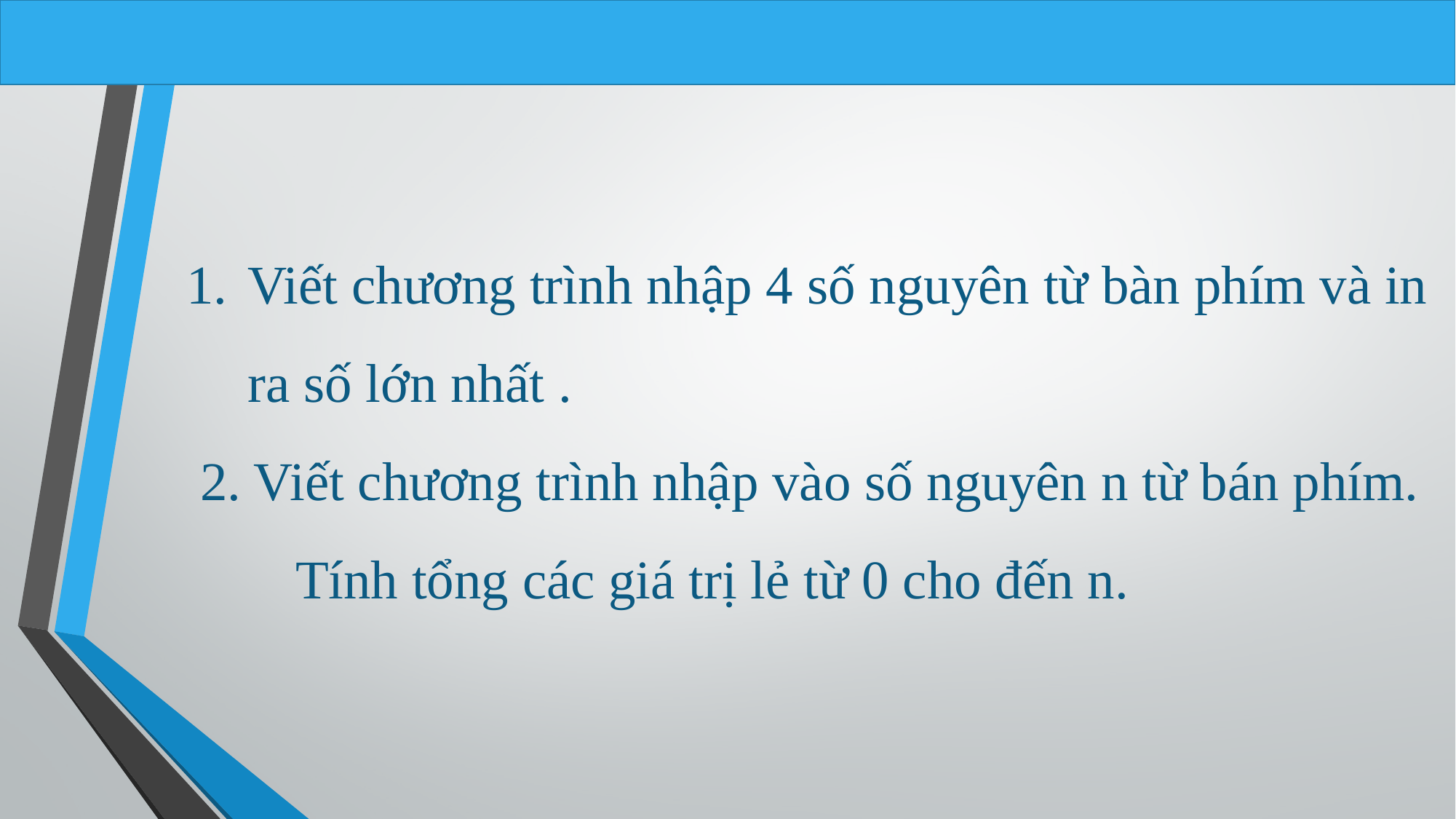

Viết chương trình nhập 4 số nguyên từ bàn phím và in ra số lớn nhất .
 2. Viết chương trình nhập vào số nguyên n từ bán phím. 	Tính tổng các giá trị lẻ từ 0 cho đến n.